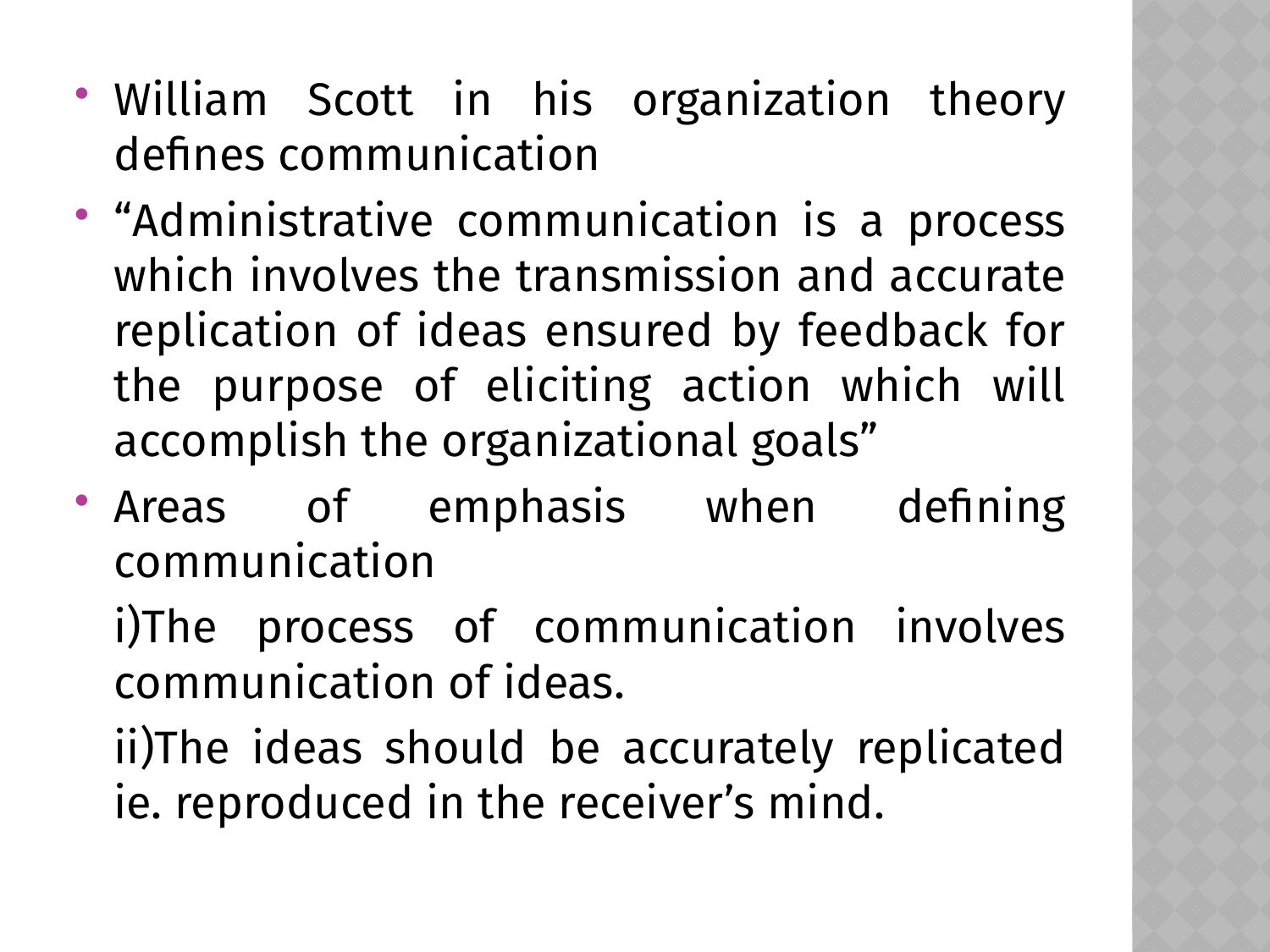

William Scott in his organization theory defines communication
“Administrative communication is a process which involves the transmission and accurate replication of ideas ensured by feedback for the purpose of eliciting action which will accomplish the organizational goals”
Areas of emphasis when defining communication
	i)The process of communication involves communication of ideas.
	ii)The ideas should be accurately replicated ie. reproduced in the receiver’s mind.